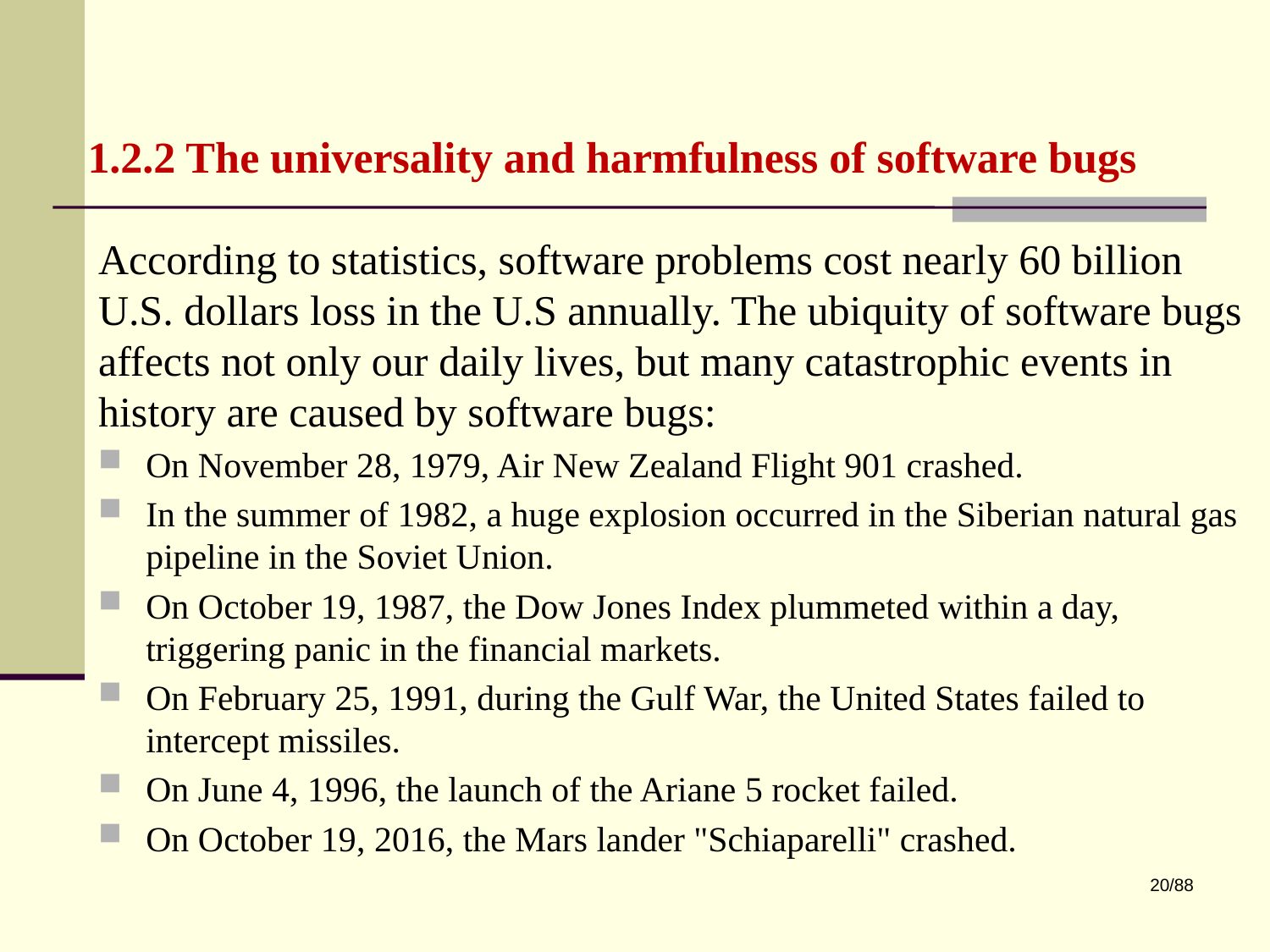

# 1.2.2 The universality and harmfulness of software bugs
According to statistics, software problems cost nearly 60 billion U.S. dollars loss in the U.S annually. The ubiquity of software bugs affects not only our daily lives, but many catastrophic events in history are caused by software bugs:
On November 28, 1979, Air New Zealand Flight 901 crashed.
In the summer of 1982, a huge explosion occurred in the Siberian natural gas pipeline in the Soviet Union.
On October 19, 1987, the Dow Jones Index plummeted within a day, triggering panic in the financial markets.
On February 25, 1991, during the Gulf War, the United States failed to intercept missiles.
On June 4, 1996, the launch of the Ariane 5 rocket failed.
On October 19, 2016, the Mars lander "Schiaparelli" crashed.
20/88